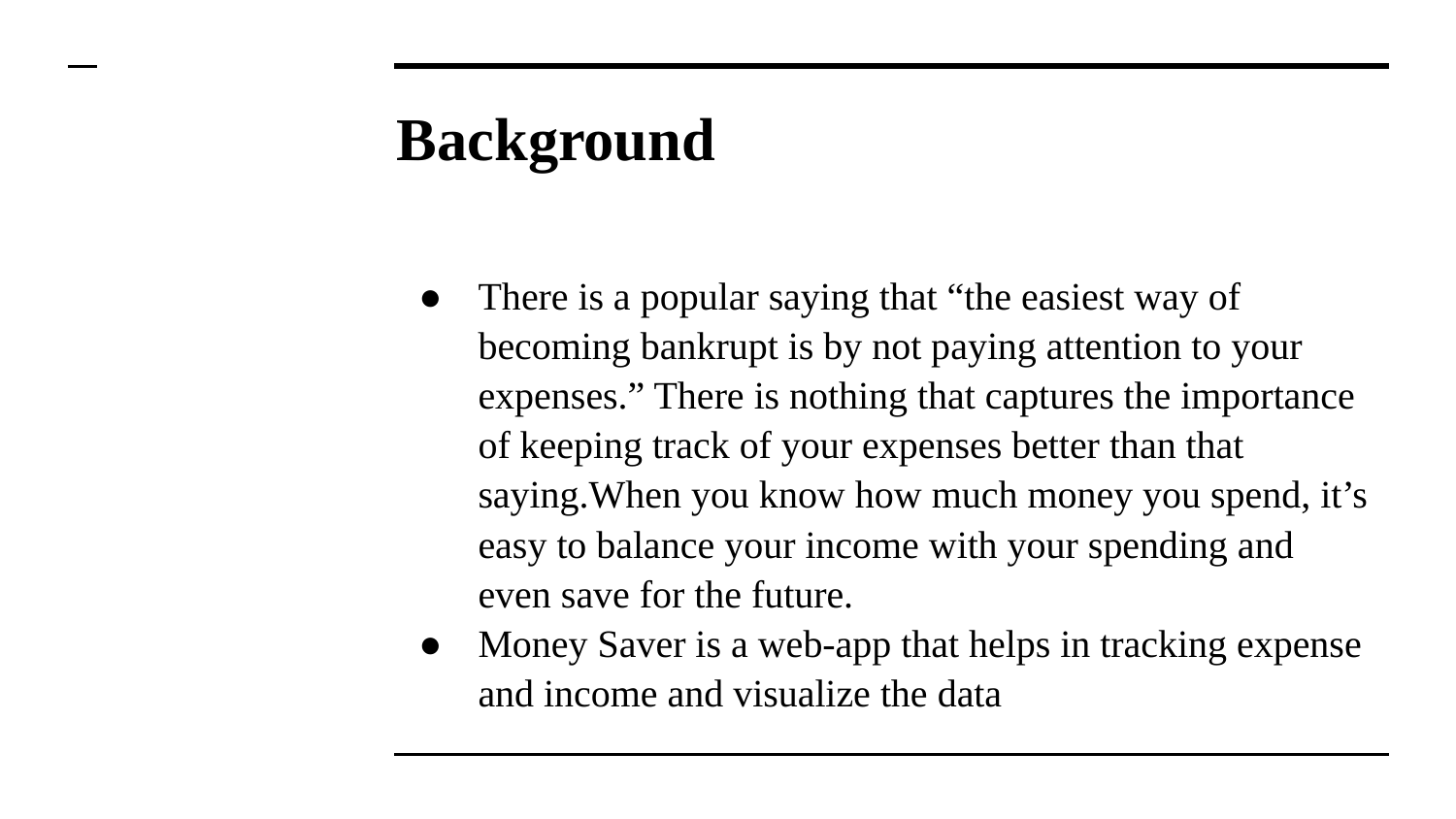

# Background
There is a popular saying that “the easiest way of becoming bankrupt is by not paying attention to your expenses.” There is nothing that captures the importance of keeping track of your expenses better than that saying.When you know how much money you spend, it’s easy to balance your income with your spending and even save for the future.
Money Saver is a web-app that helps in tracking expense and income and visualize the data